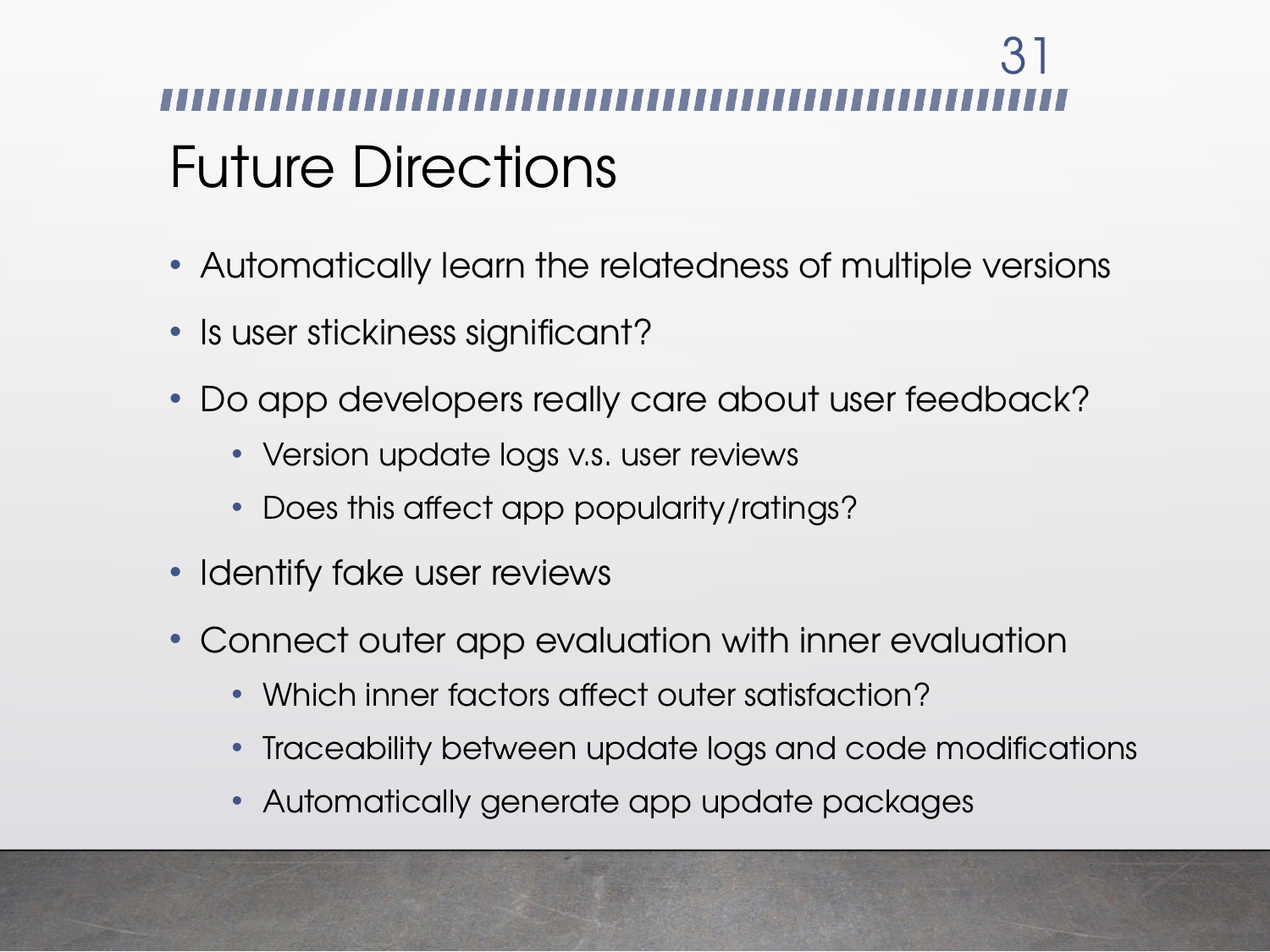

31
# Future Directions
Automatically learn the relatedness of multiple versions
Is user stickiness significant?
Do app developers really care about user feedback?
Version update logs v.s. user reviews
Does this affect app popularity/ratings?
Identify fake user reviews
Connect outer app evaluation with inner evaluation
Which inner factors affect outer satisfaction?
Traceability between update logs and code modifications
Automatically generate app update packages